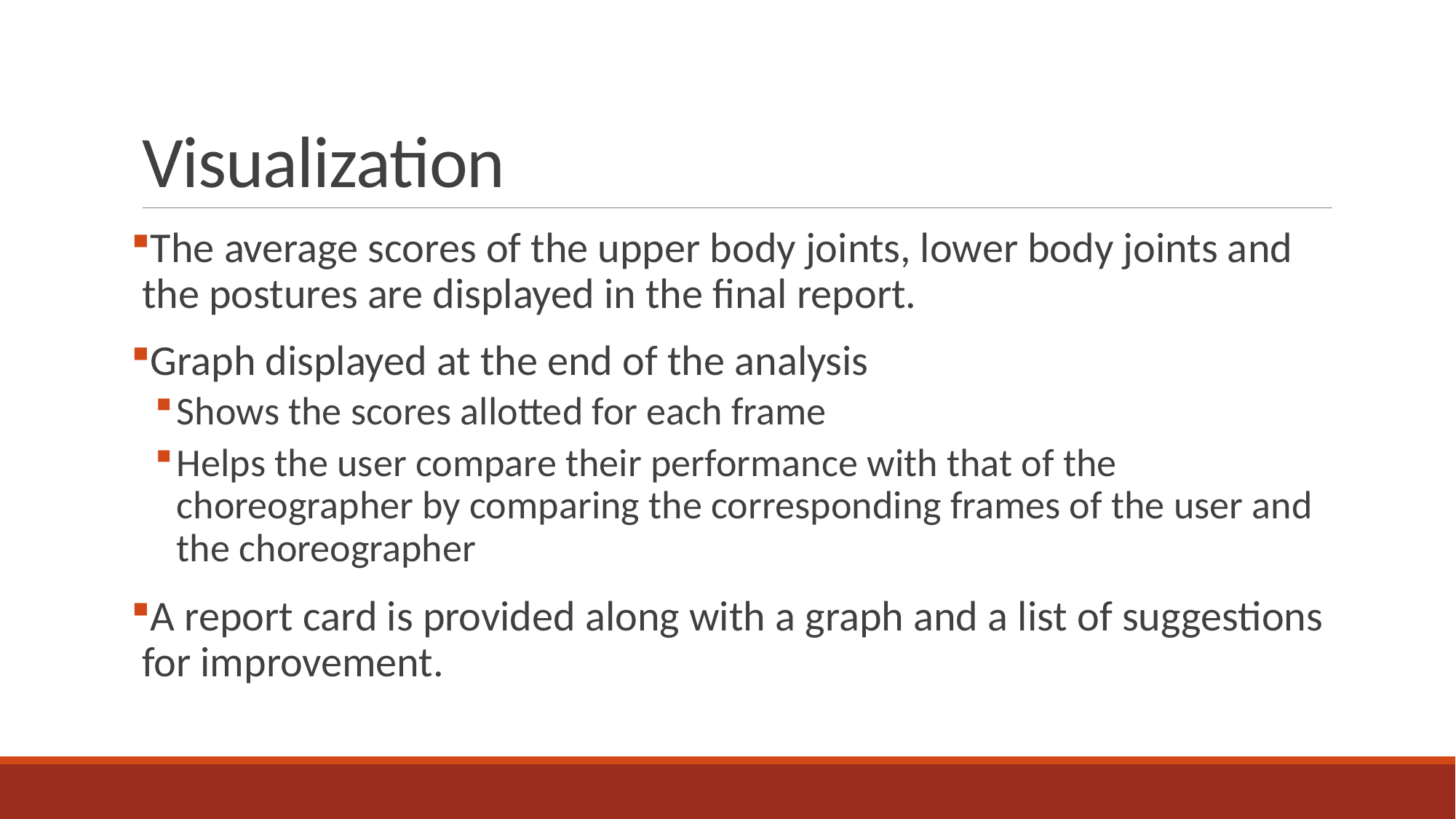

# Visualization
The average scores of the upper body joints, lower body joints and the postures are displayed in the final report.
Graph displayed at the end of the analysis
Shows the scores allotted for each frame
Helps the user compare their performance with that of the choreographer by comparing the corresponding frames of the user and the choreographer
A report card is provided along with a graph and a list of suggestions for improvement.